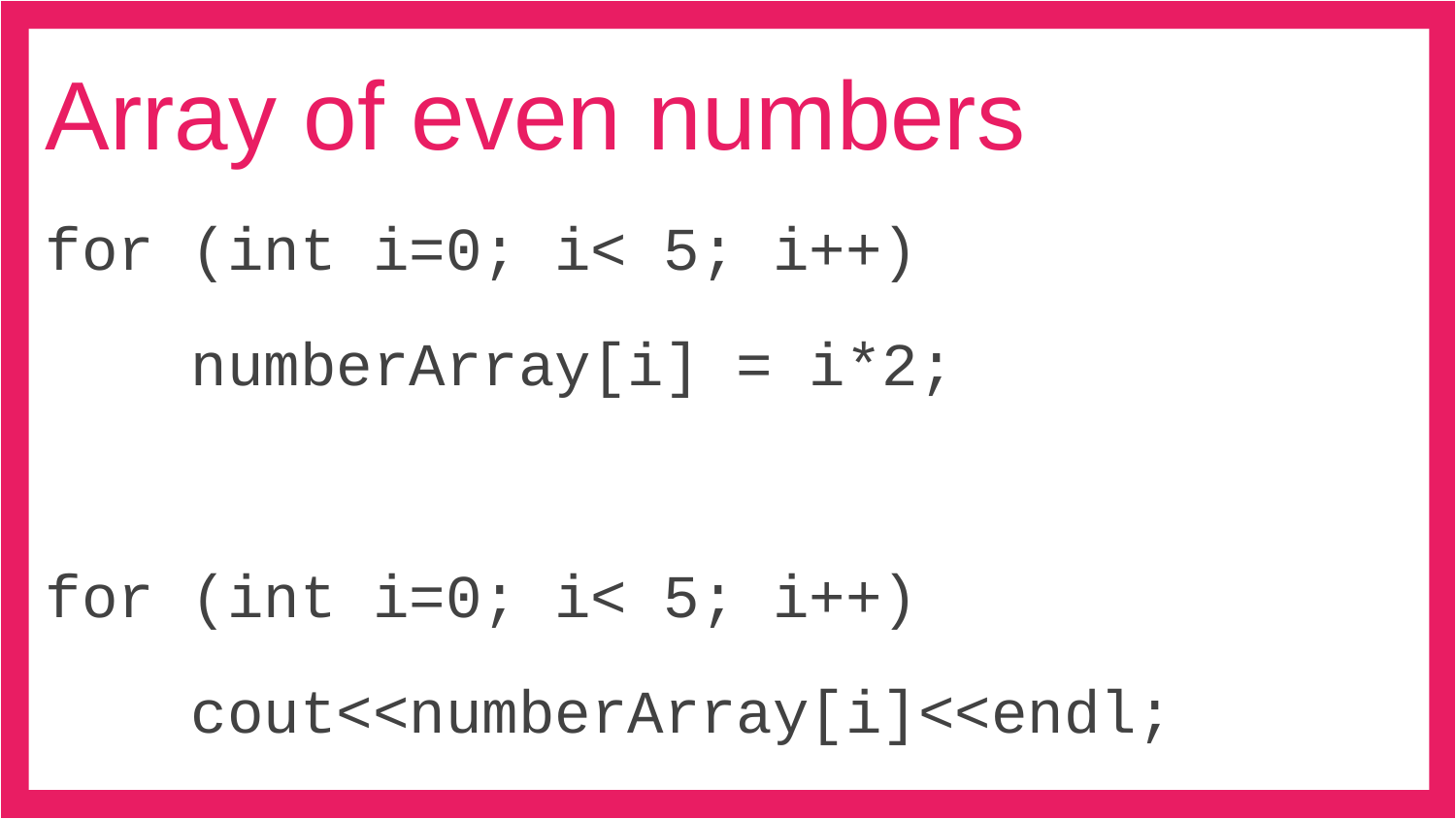

# Array of even numbers
for (int i=0; i< 5; i++)
	numberArray[i] = i*2;

for (int i=0; i< 5; i++)
	cout<<numberArray[i]<<endl;